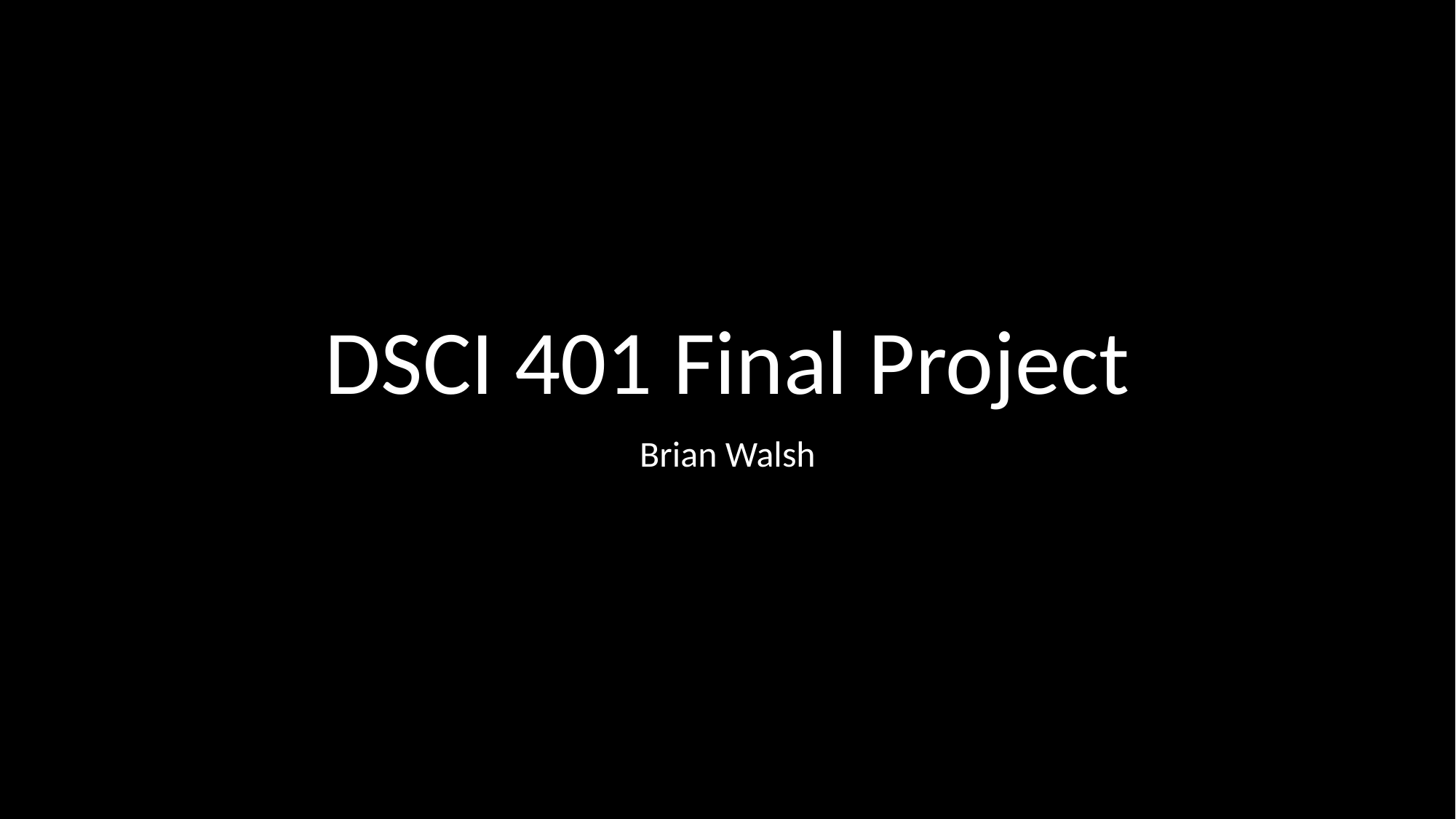

# DSCI 401 Final Project
Brian Walsh